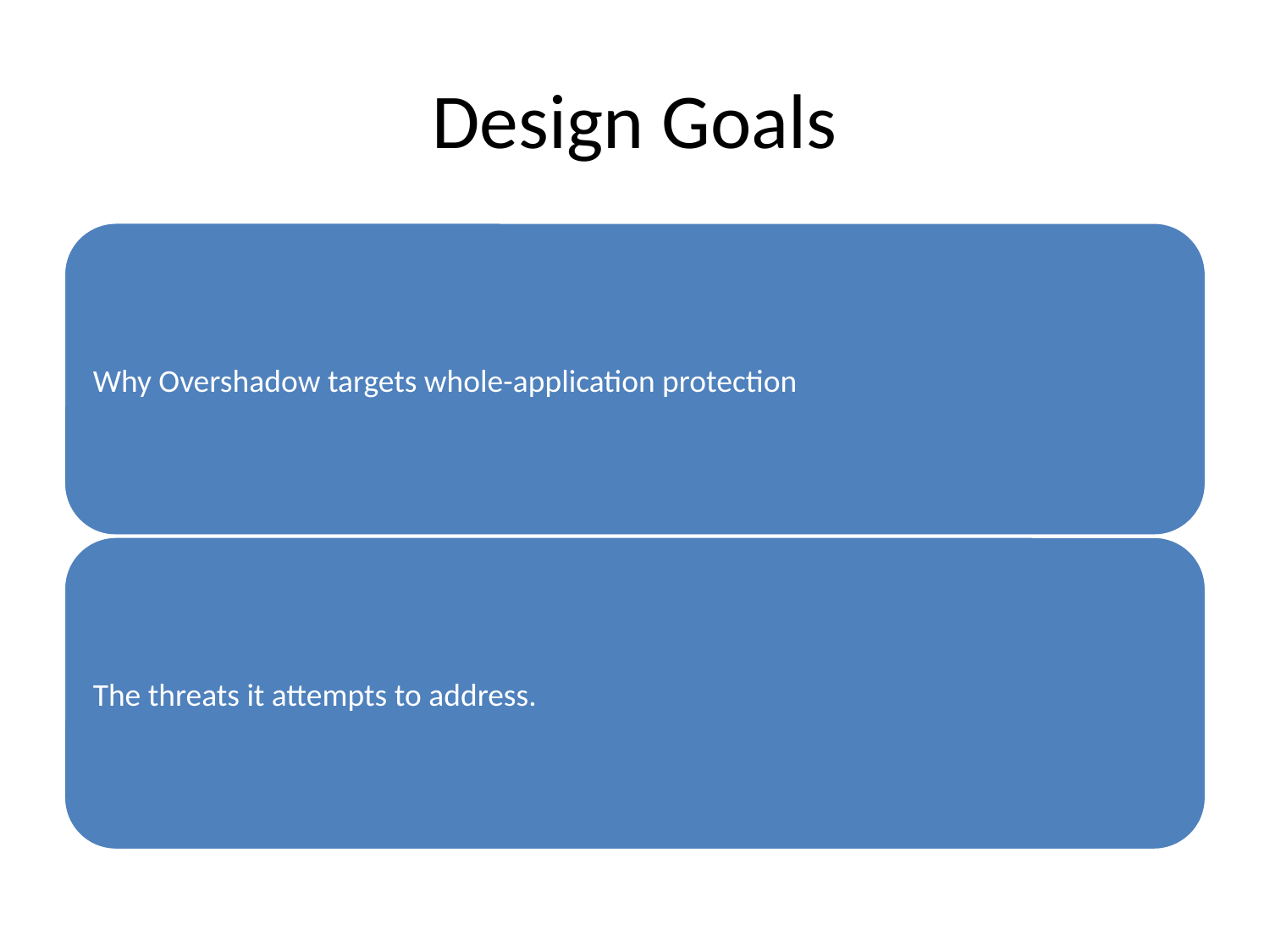

# Design Goals
Why Overshadow targets whole-application protection
The threats it attempts to address.